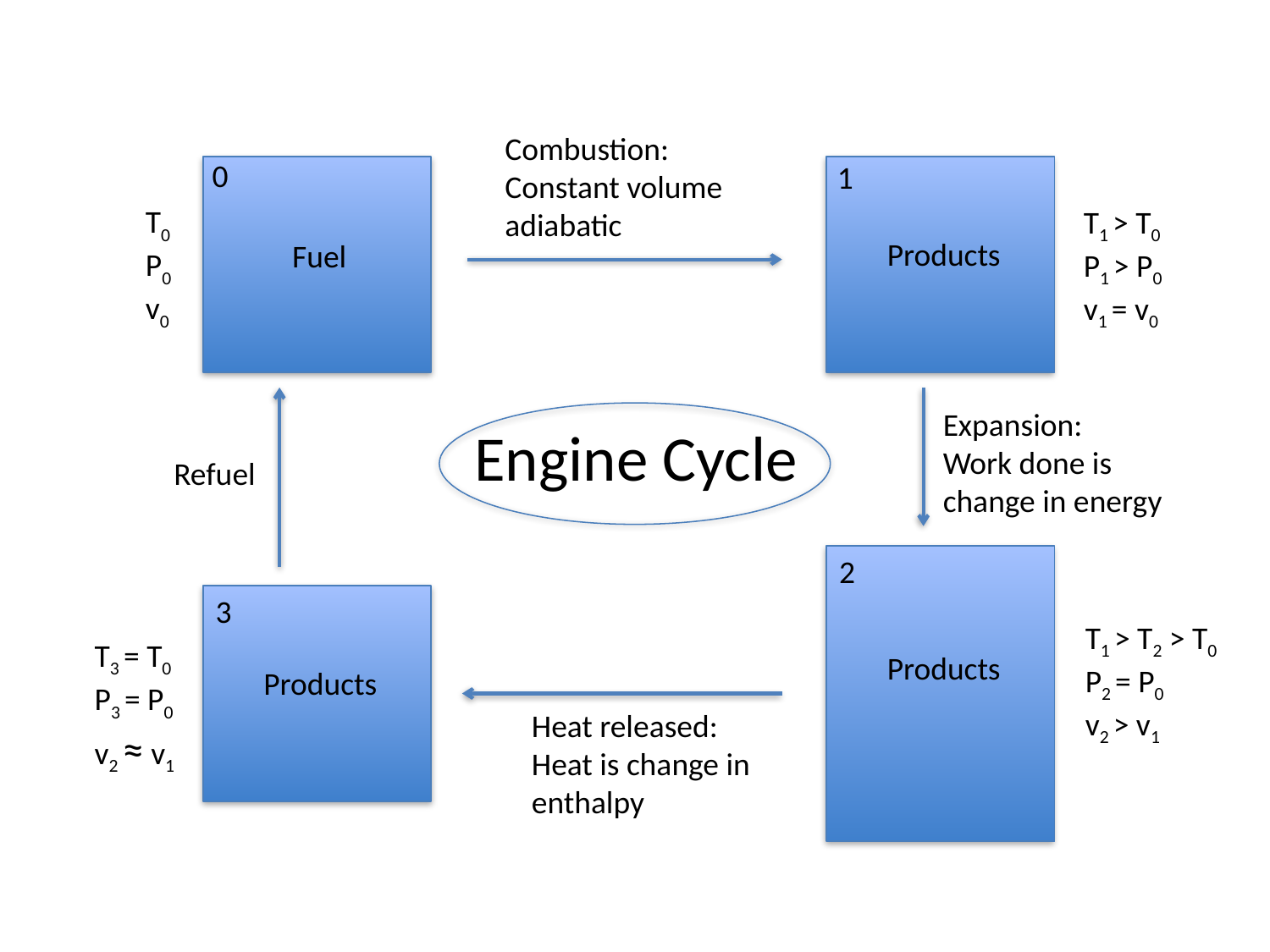

Combustion:
Constant volume
adiabatic
0
1

T0
P0
v0
T1 > T0
P1 > P0
v1 = v0
Products
Fuel
Expansion:
Work done is change in energy

Engine Cycle
Refuel

2

3
T1 > T2 > T0
P2 = P0
v2 > v1
T3 = T0
P3 = P0
v2 ≈ v1
Products
Products
Heat released:
Heat is change in enthalpy